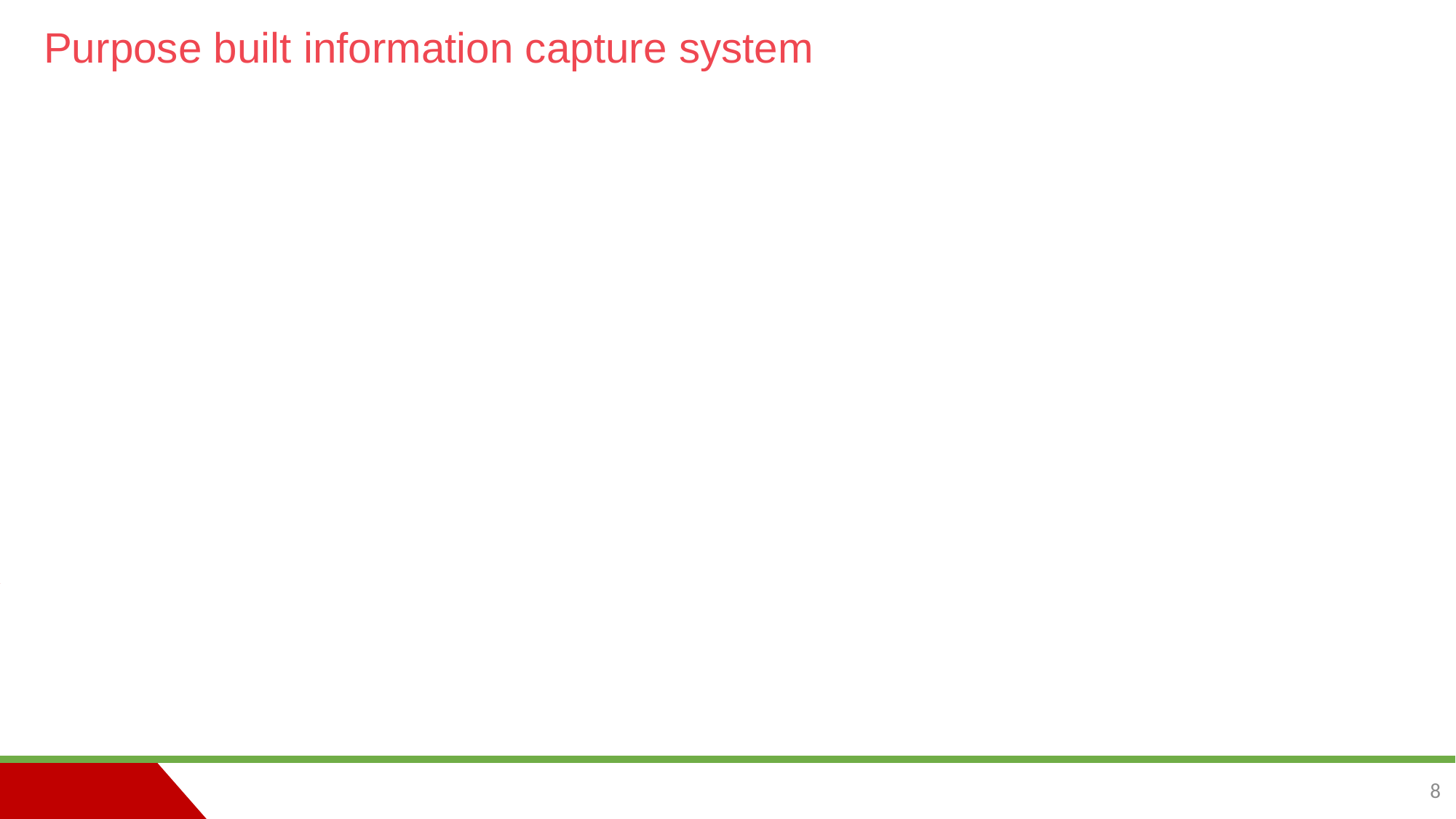

# Purpose built information capture system
8